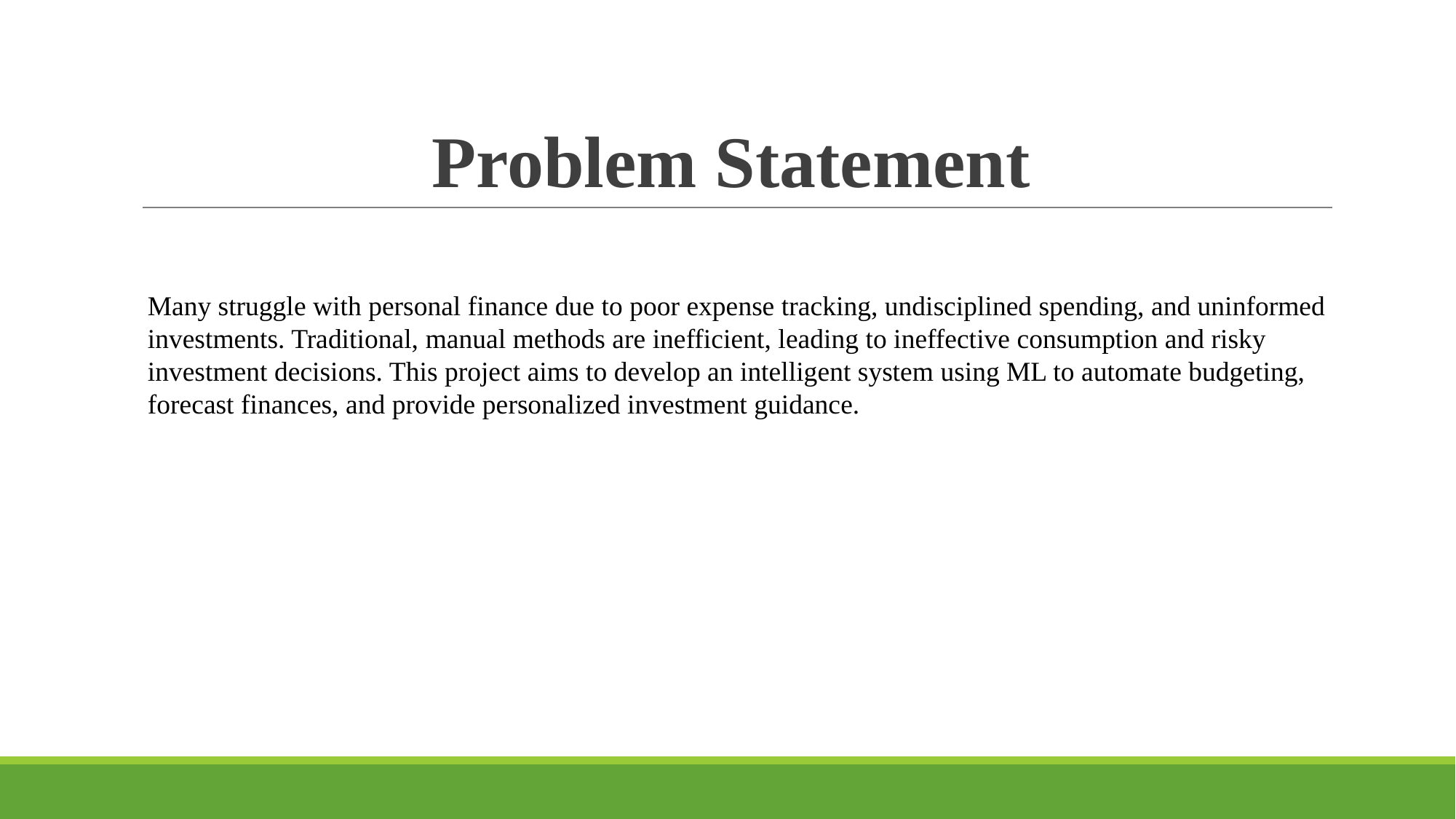

# Problem Statement
Many struggle with personal finance due to poor expense tracking, undisciplined spending, and uninformed investments. Traditional, manual methods are inefficient, leading to ineffective consumption and risky investment decisions. This project aims to develop an intelligent system using ML to automate budgeting, forecast finances, and provide personalized investment guidance.